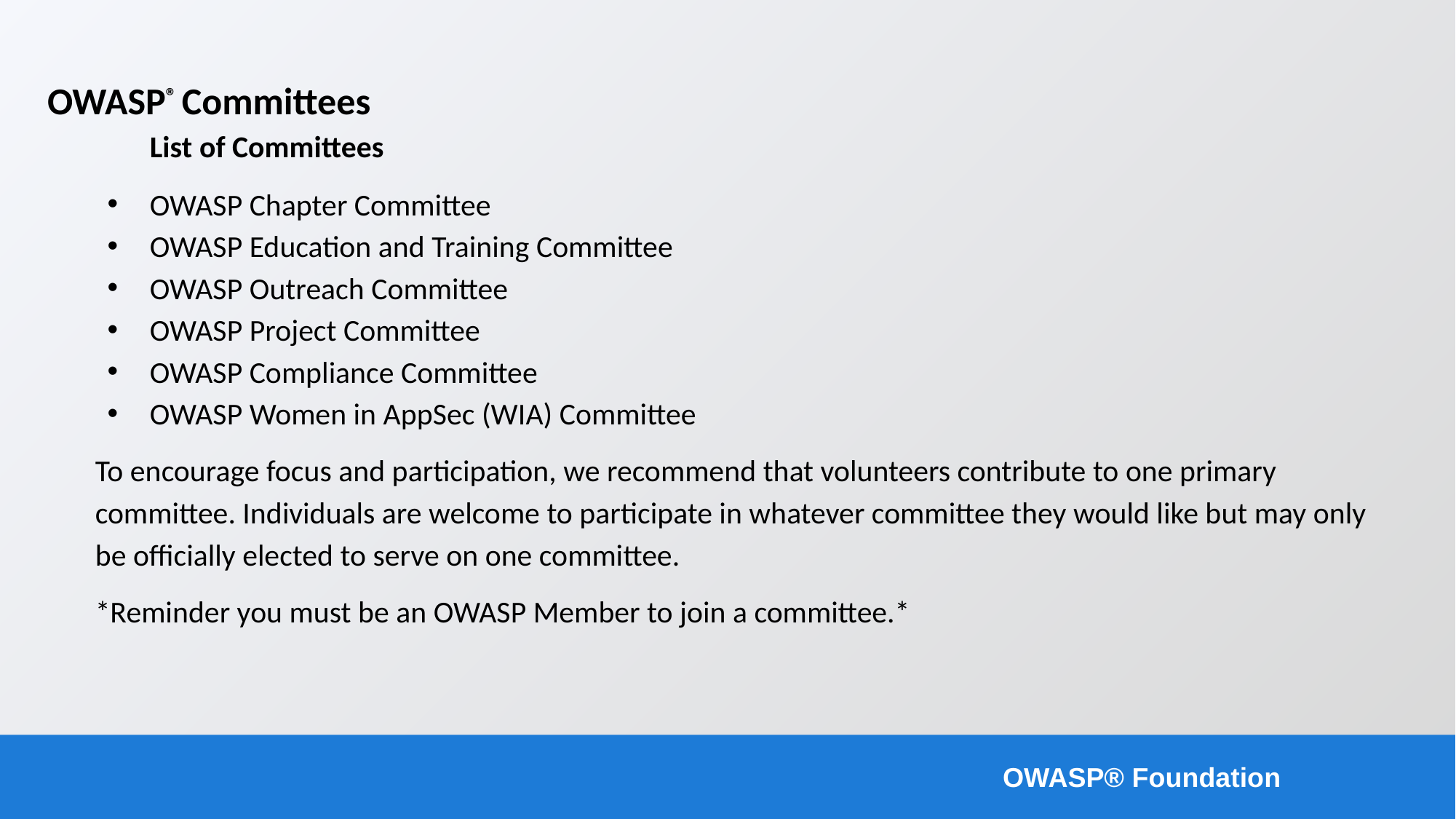

# OWASP® Committees
List of Committees
OWASP Chapter Committee
OWASP Education and Training Committee
OWASP Outreach Committee
OWASP Project Committee
OWASP Compliance Committee
OWASP Women in AppSec (WIA) Committee
To encourage focus and participation, we recommend that volunteers contribute to one primary committee. Individuals are welcome to participate in whatever committee they would like but may only be officially elected to serve on one committee.
*Reminder you must be an OWASP Member to join a committee.*